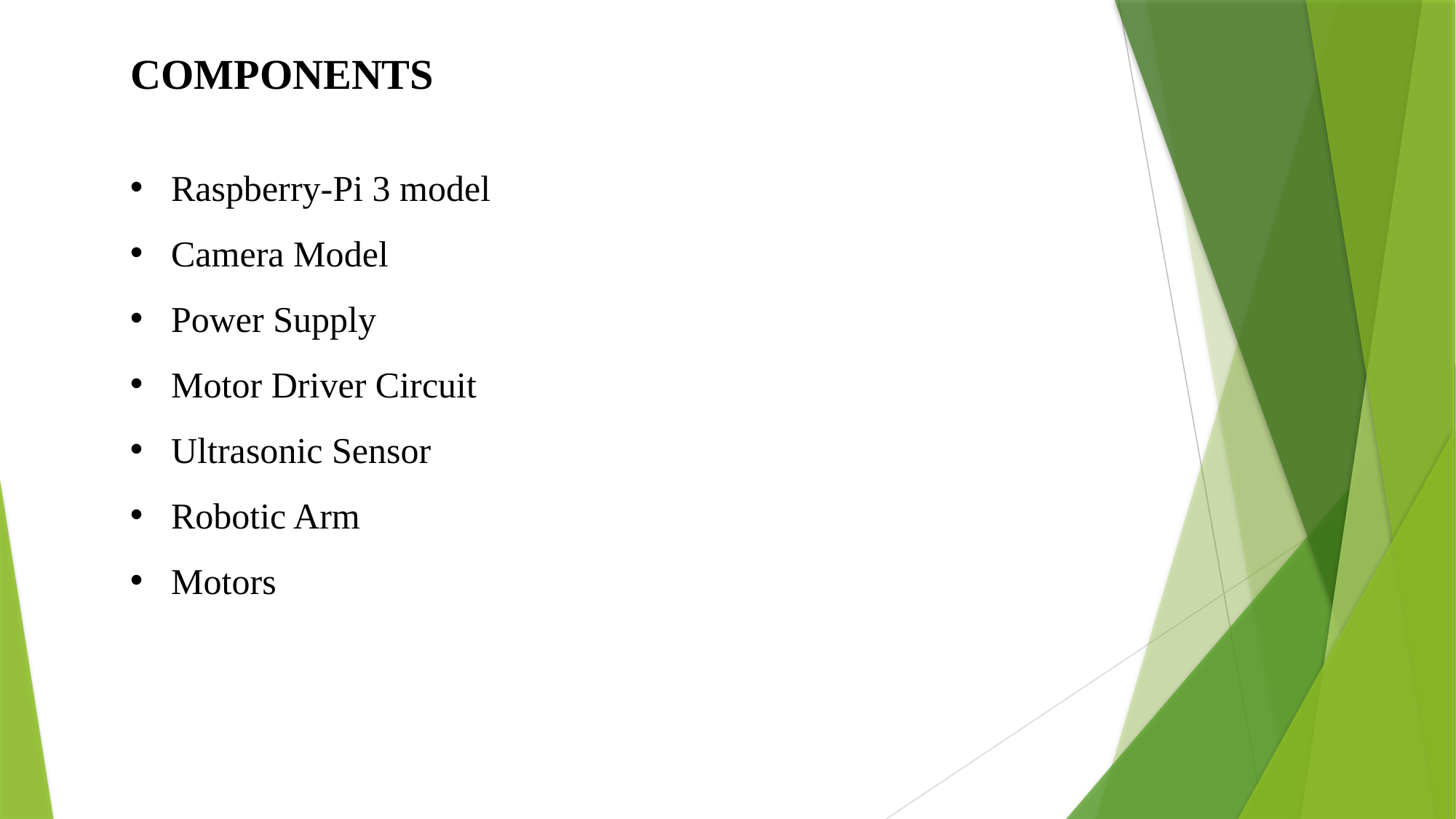

COMPONENTS
Raspberry-Pi 3 model
Camera Model
Power Supply
Motor Driver Circuit
Ultrasonic Sensor
Robotic Arm
Motors